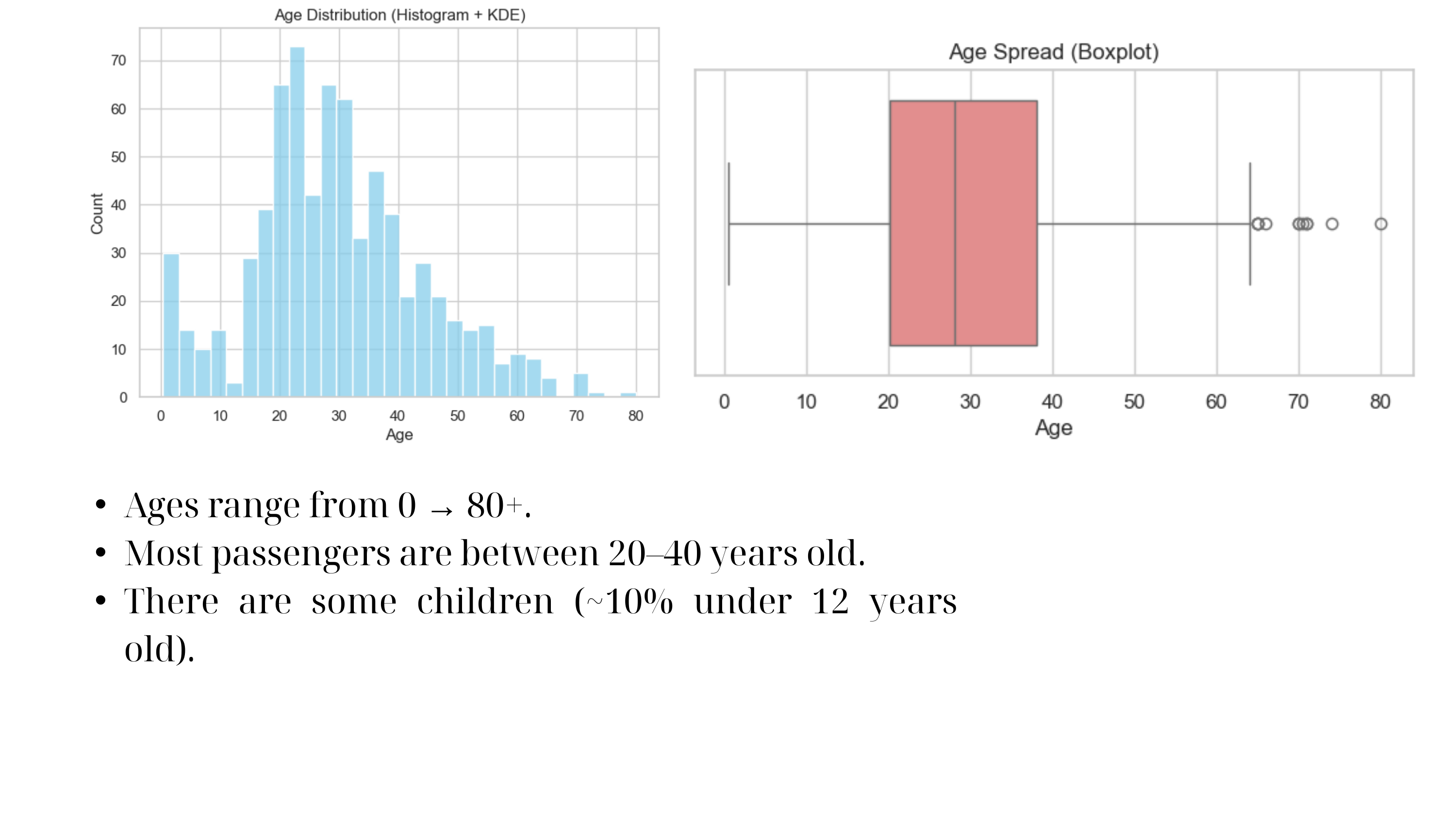

Ages range from 0 → 80+.
Most passengers are between 20–40 years old.
There are some children (~10% under 12 years old).